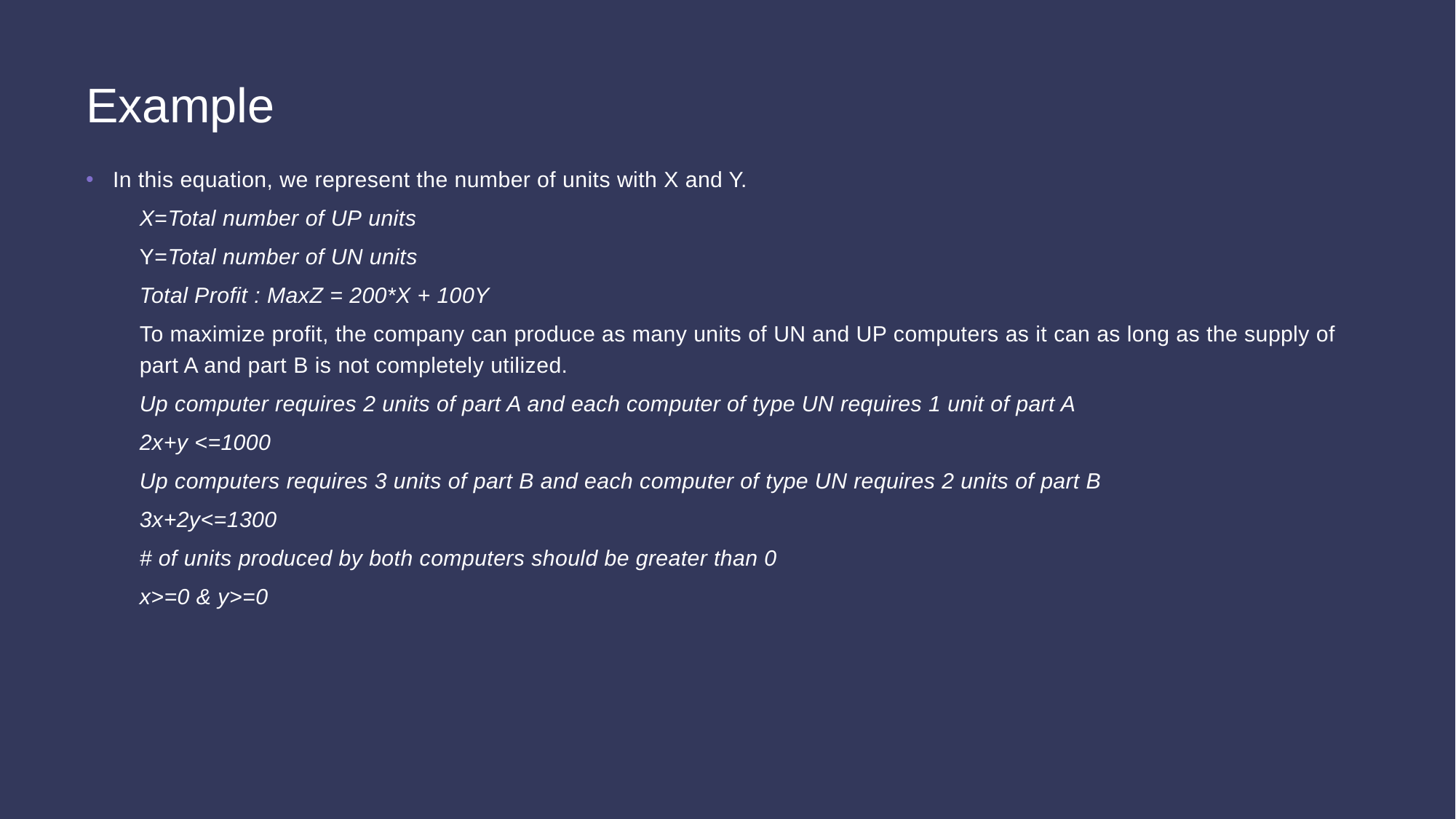

# Example
In this equation, we represent the number of units with X and Y.
X=Total number of UP units
Y=Total number of UN units
Total Profit : MaxZ = 200*X + 100Y
To maximize profit, the company can produce as many units of UN and UP computers as it can as long as the supply of part A and part B is not completely utilized.
Up computer requires 2 units of part A and each computer of type UN requires 1 unit of part A
	2x+y <=1000
Up computers requires 3 units of part B and each computer of type UN requires 2 units of part B
	3x+2y<=1300
# of units produced by both computers should be greater than 0
	x>=0 & y>=0